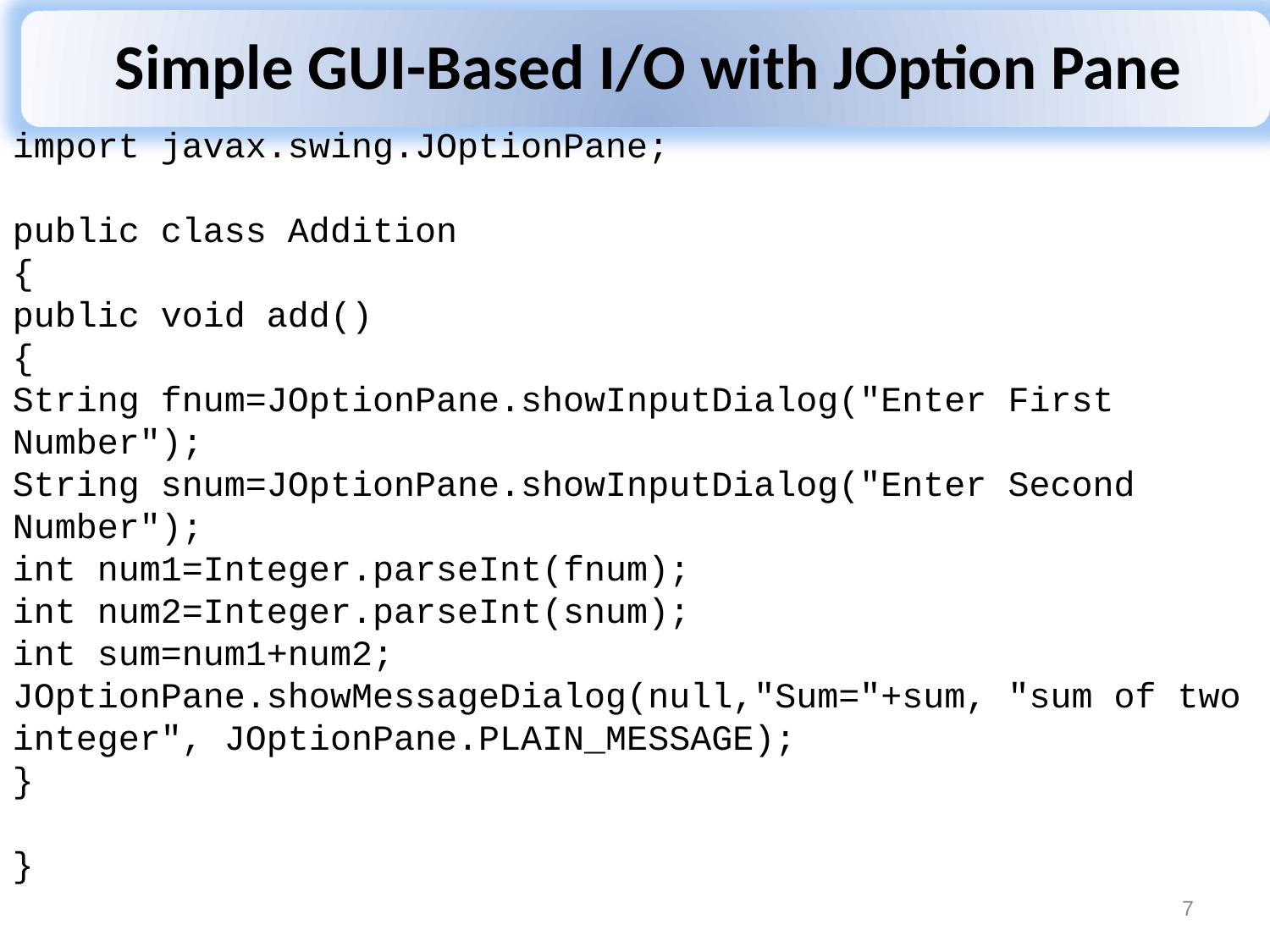

Simple GUI-Based I/O with JOption Pane
import javax.swing.JOptionPane;

public class Addition
{
public void add()
{
String fnum=JOptionPane.showInputDialog("Enter First Number");
String snum=JOptionPane.showInputDialog("Enter Second Number");
int num1=Integer.parseInt(fnum);
int num2=Integer.parseInt(snum);
int sum=num1+num2;
JOptionPane.showMessageDialog(null,"Sum="+sum, "sum of two integer", JOptionPane.PLAIN_MESSAGE);
}

}
7